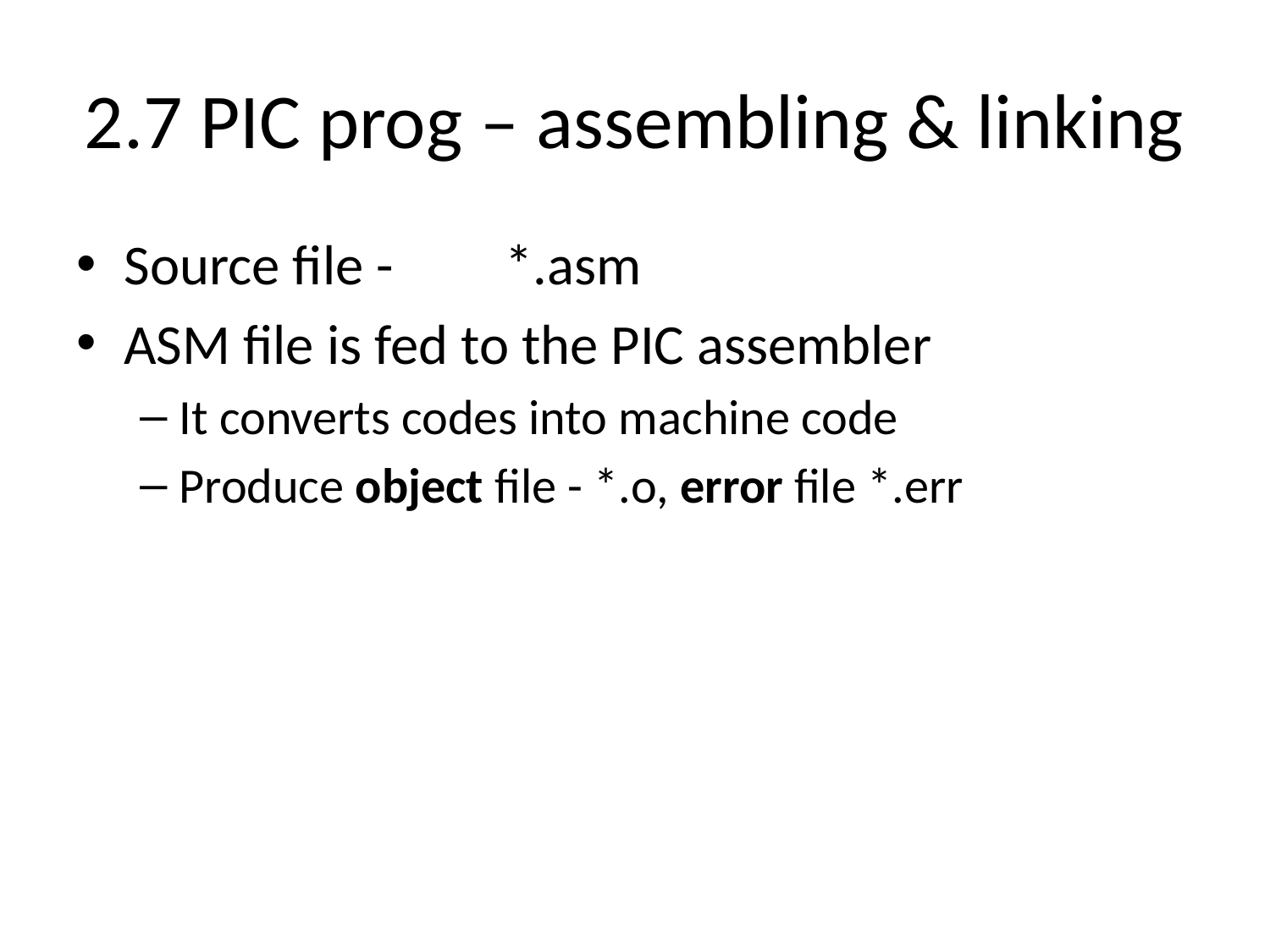

# 2.7 PIC prog – assembling & linking
Source file - 	*.asm
ASM file is fed to the PIC assembler
It converts codes into machine code
Produce object file - *.o, error file *.err